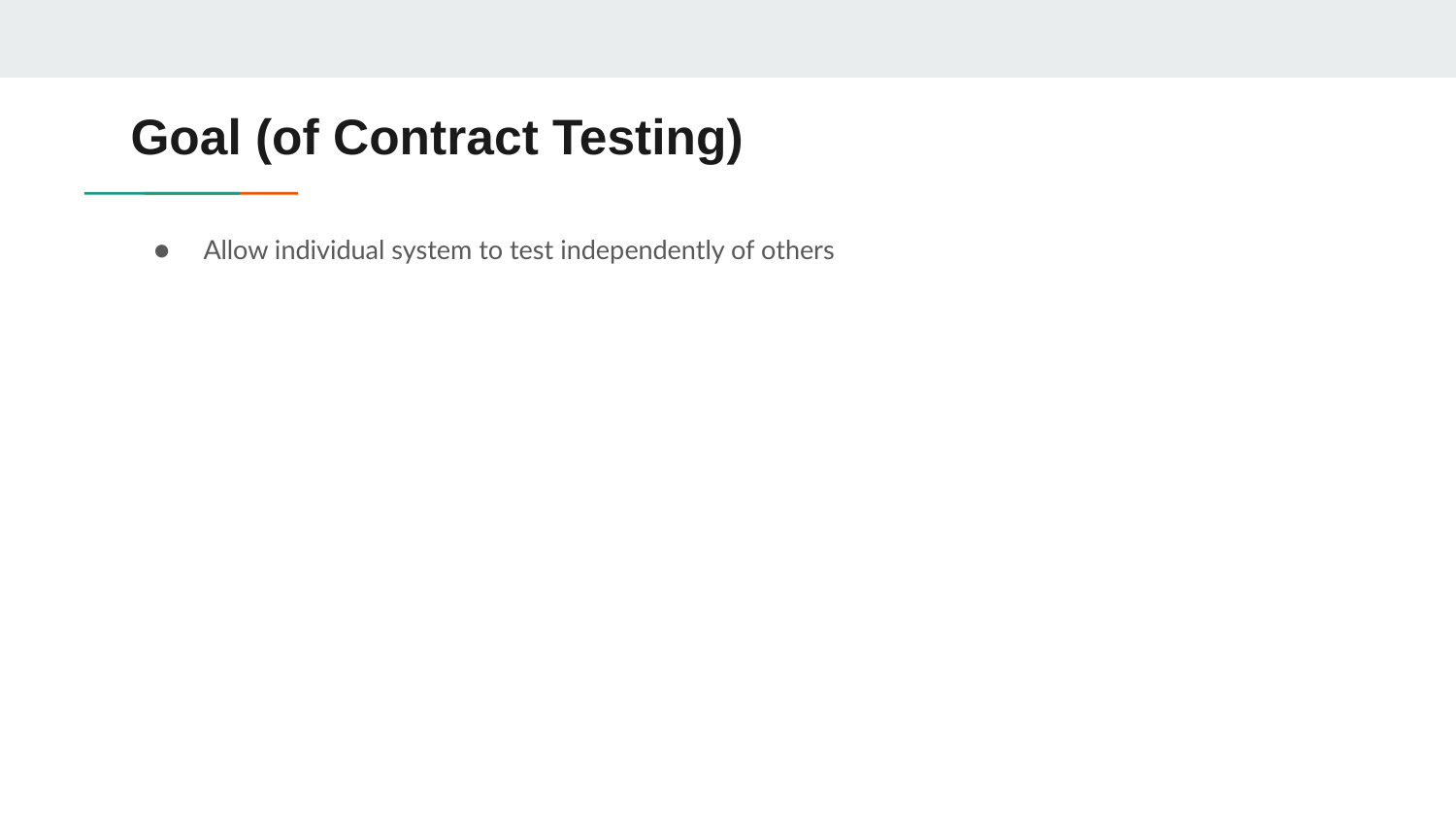

# Goal (of Contract Testing)
Allow individual system to test independently of others